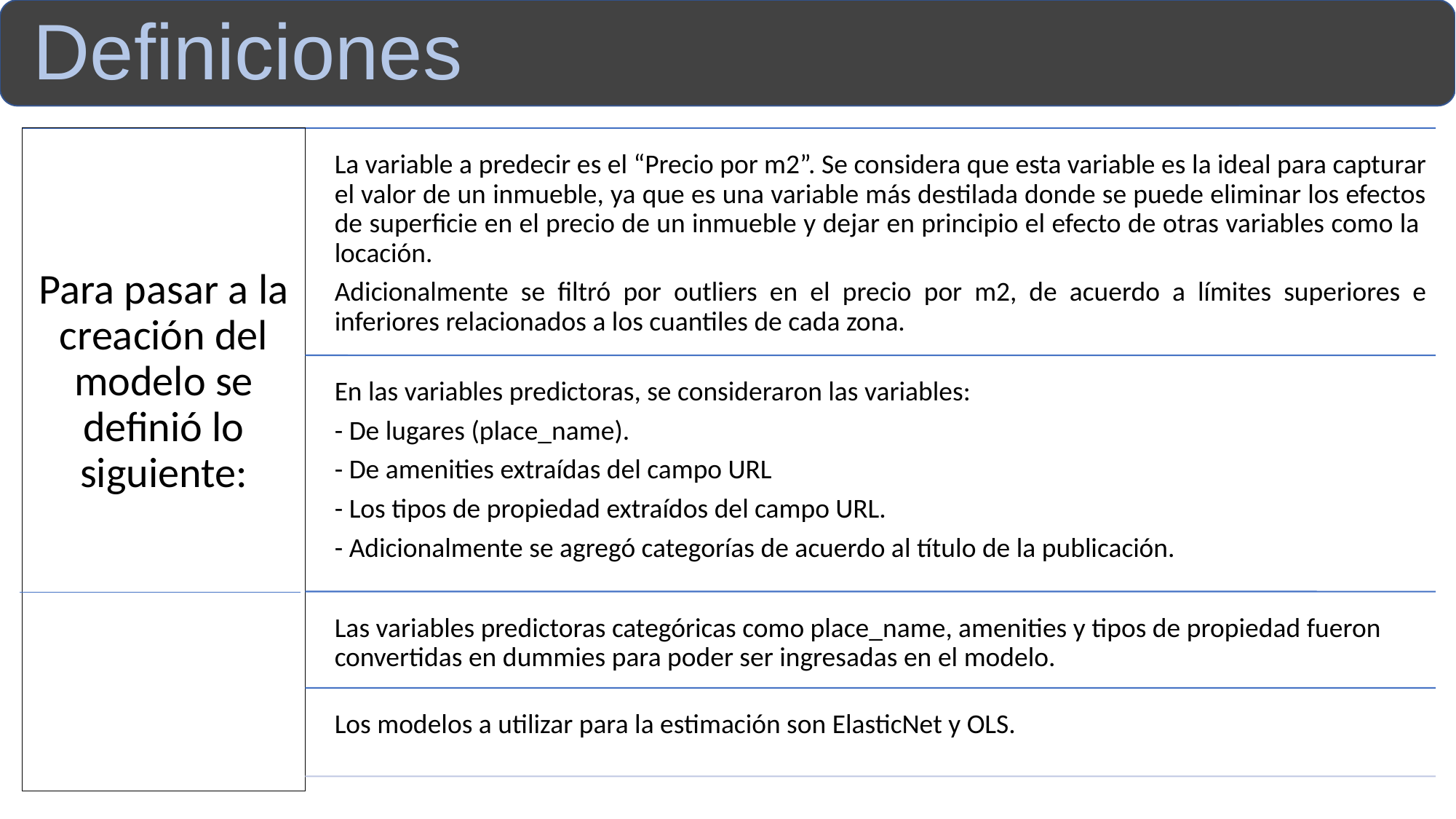

# Definiciones

Para pasar a la creación del modelo se definió lo siguiente:
La variable a predecir es el “Precio por m2”. Se considera que esta variable es la ideal para capturar el valor de un inmueble, ya que es una variable más destilada donde se puede eliminar los efectos de superficie en el precio de un inmueble y dejar en principio el efecto de otras variables como la  locación.
Adicionalmente se filtró por outliers en el precio por m2, de acuerdo a límites superiores e inferiores relacionados a los cuantiles de cada zona.
En las variables predictoras, se consideraron las variables:
- De lugares (place_name).
- De amenities extraídas del campo URL
- Los tipos de propiedad extraídos del campo URL.
- Adicionalmente se agregó categorías de acuerdo al título de la publicación.

Las variables predictoras categóricas como place_name, amenities y tipos de propiedad fueron convertidas en dummies para poder ser ingresadas en el modelo.
Los modelos a utilizar para la estimación son ElasticNet y OLS.